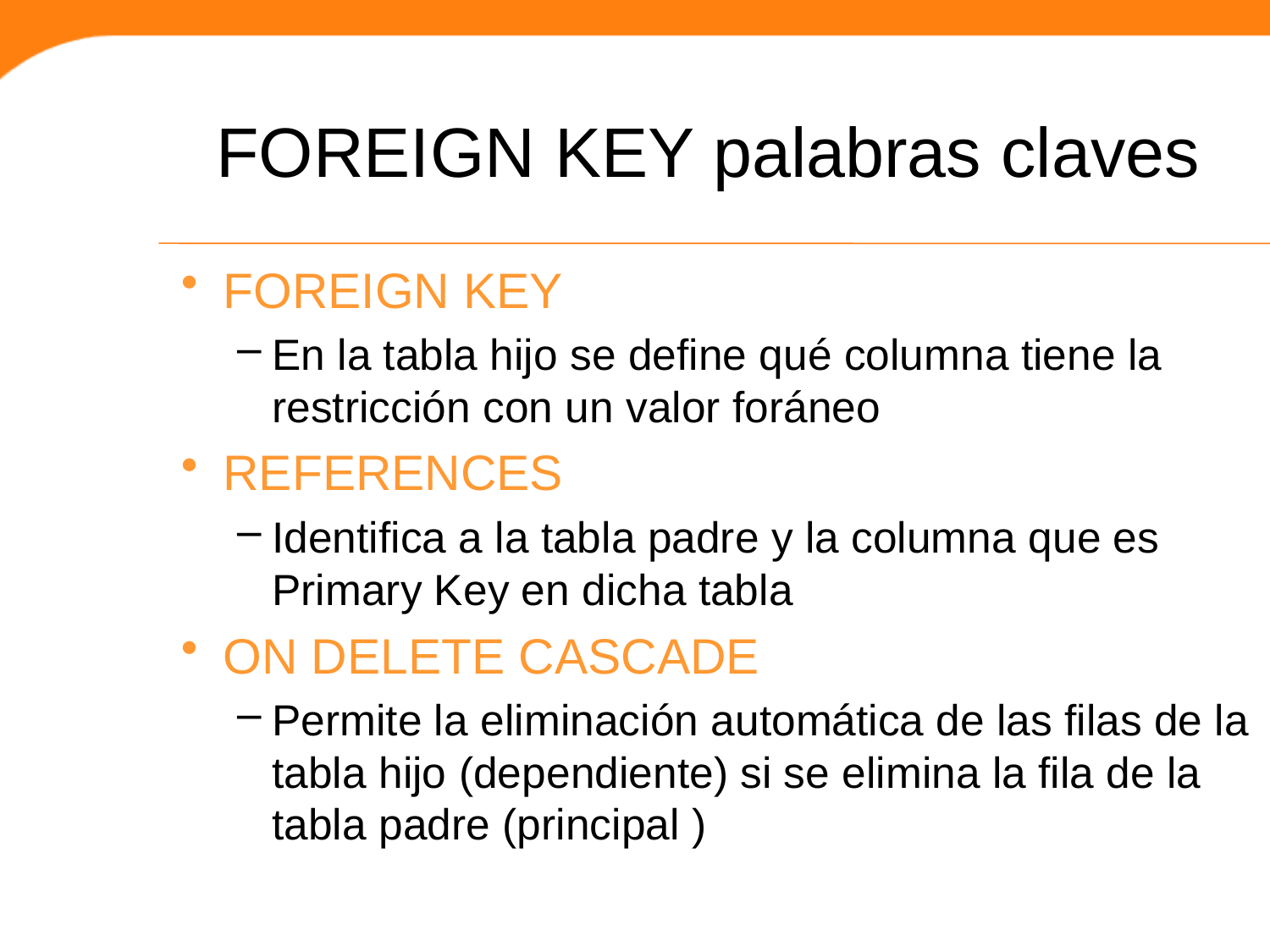

FOREIGN KEY palabras claves
FOREIGN KEY
En la tabla hijo se define qué columna tiene la restricción con un valor foráneo
REFERENCES
Identifica a la tabla padre y la columna que es Primary Key en dicha tabla
ON DELETE CASCADE
Permite la eliminación automática de las filas de la tabla hijo (dependiente) si se elimina la fila de la tabla padre (principal )